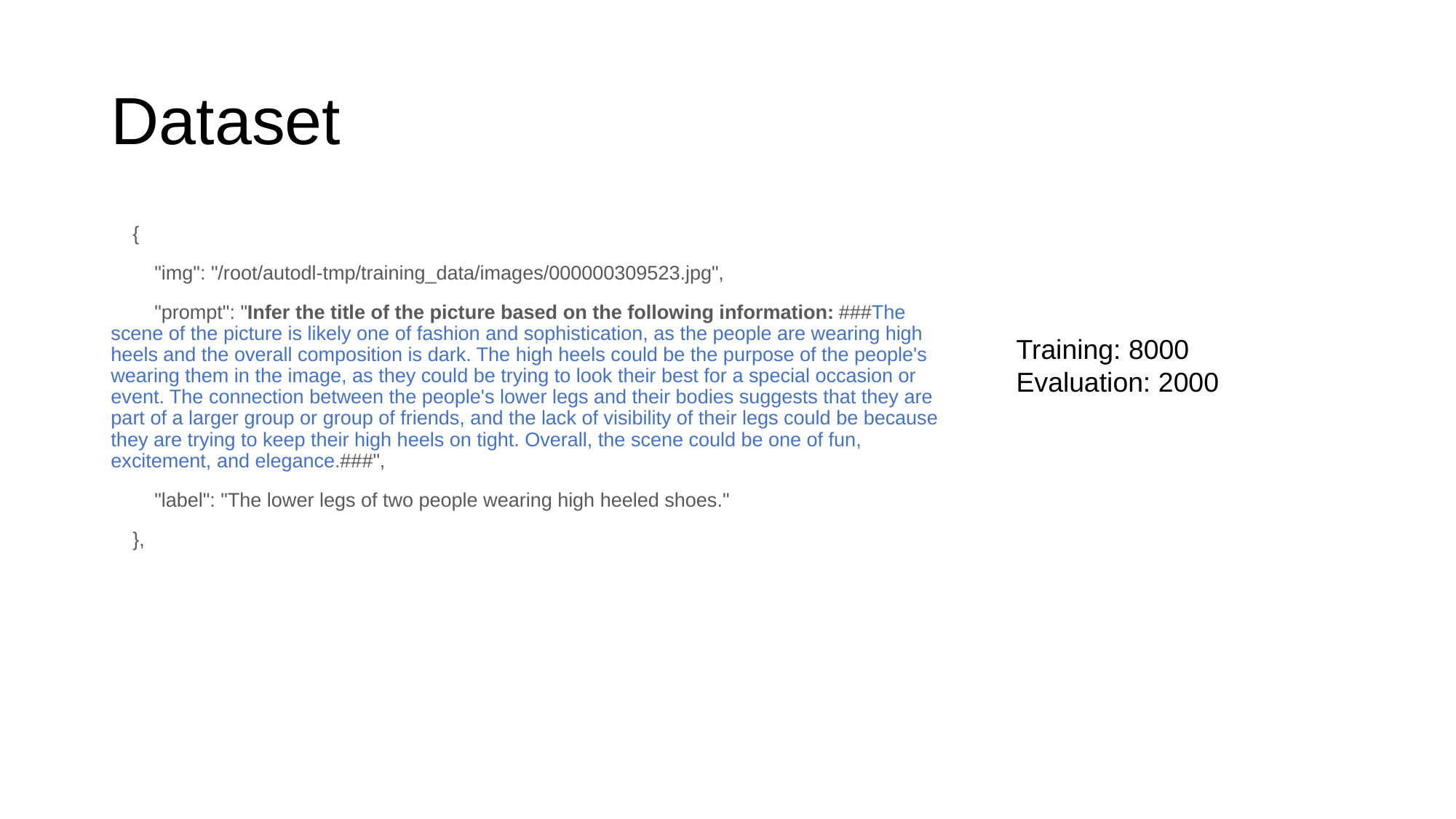

# Dataset
    {
        "img": "/root/autodl-tmp/training_data/images/000000309523.jpg",
        "prompt": "Infer the title of the picture based on the following information: ###The scene of the picture is likely one of fashion and sophistication, as the people are wearing high heels and the overall composition is dark. The high heels could be the purpose of the people's wearing them in the image, as they could be trying to look their best for a special occasion or event. The connection between the people's lower legs and their bodies suggests that they are part of a larger group or group of friends, and the lack of visibility of their legs could be because they are trying to keep their high heels on tight. Overall, the scene could be one of fun, excitement, and elegance.###",
        "label": "The lower legs of two people wearing high heeled shoes."
    },

Training: 8000
Evaluation: 2000